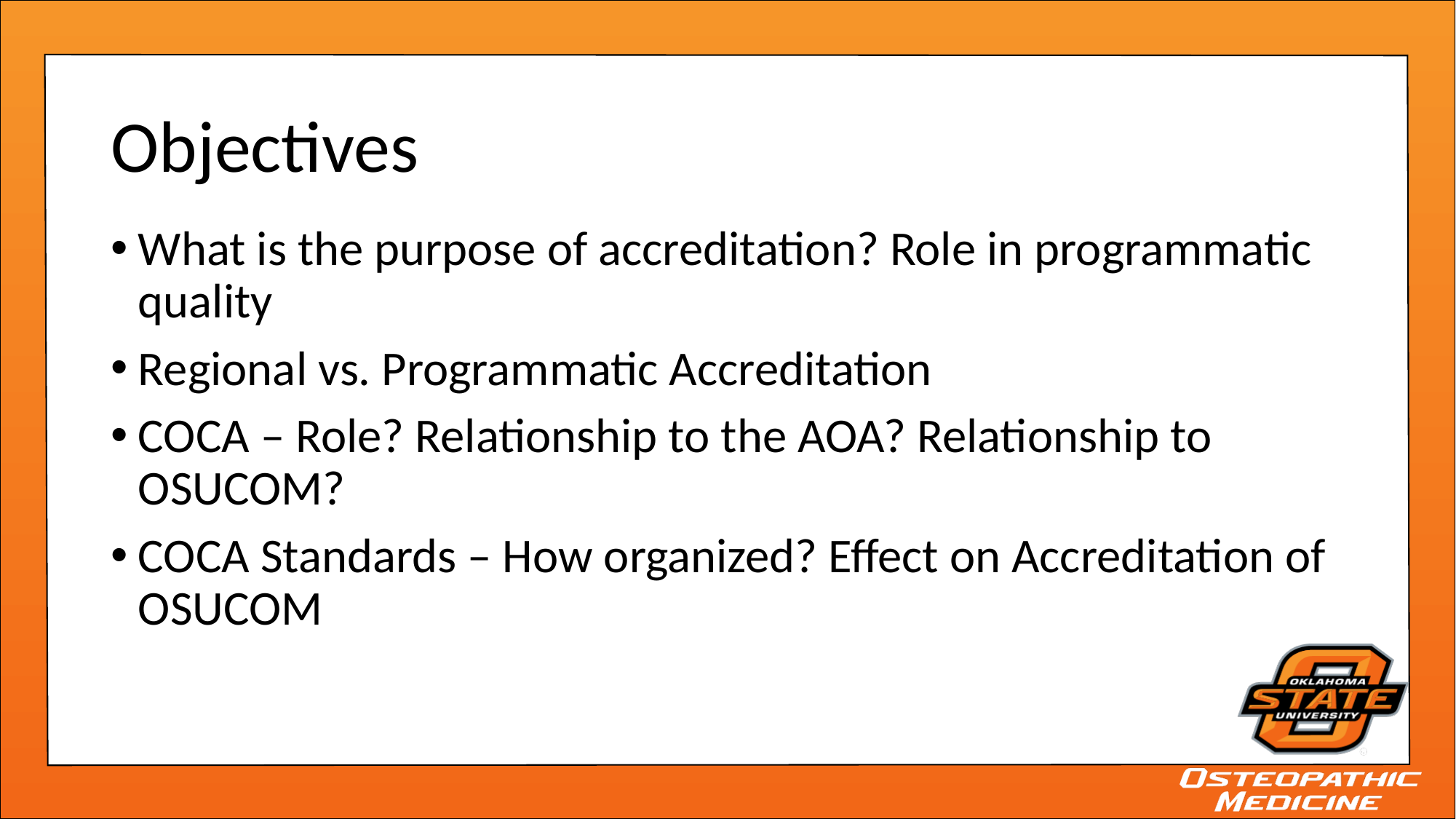

# Objectives
What is the purpose of accreditation? Role in programmatic quality
Regional vs. Programmatic Accreditation
COCA – Role? Relationship to the AOA? Relationship to OSUCOM?
COCA Standards – How organized? Effect on Accreditation of OSUCOM